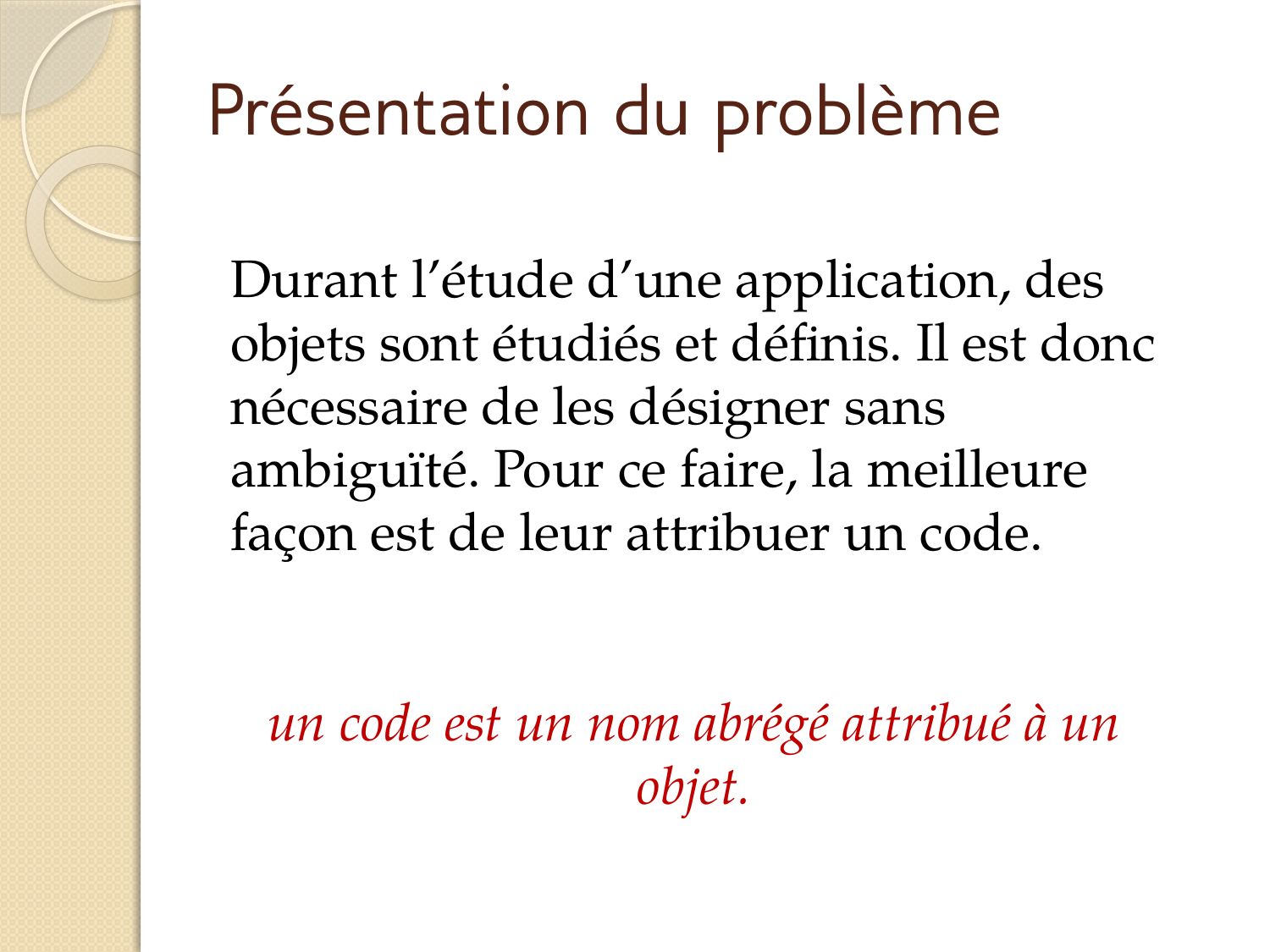

# Présentation du problème
Durant l’étude d’une application, des objets sont étudiés et définis. Il est donc nécessaire de les désigner sans ambiguïté. Pour ce faire, la meilleure façon est de leur attribuer un code.

un code est un nom abrégé attribué à un objet.